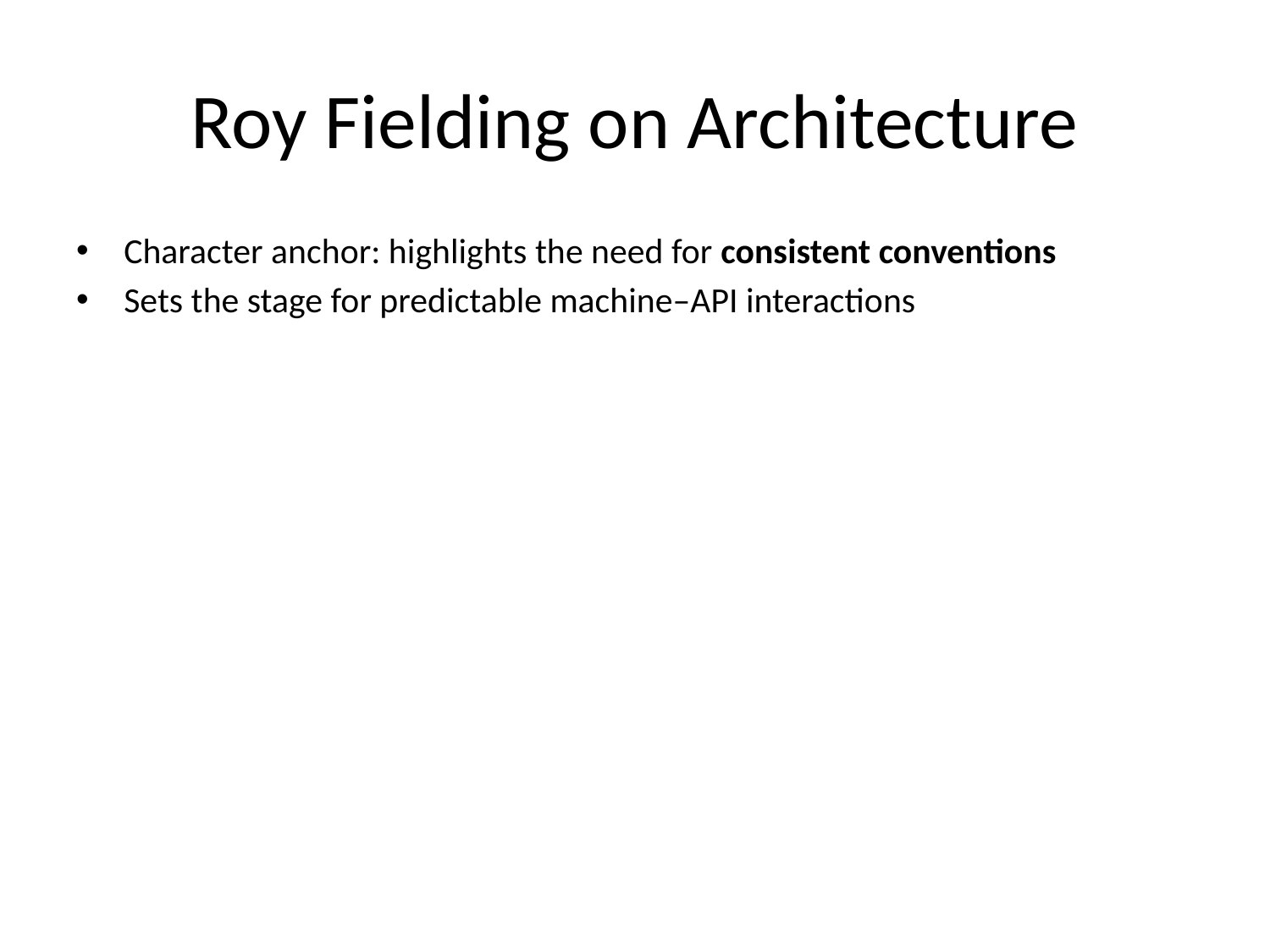

# Roy Fielding on Architecture
Character anchor: highlights the need for consistent conventions
Sets the stage for predictable machine–API interactions